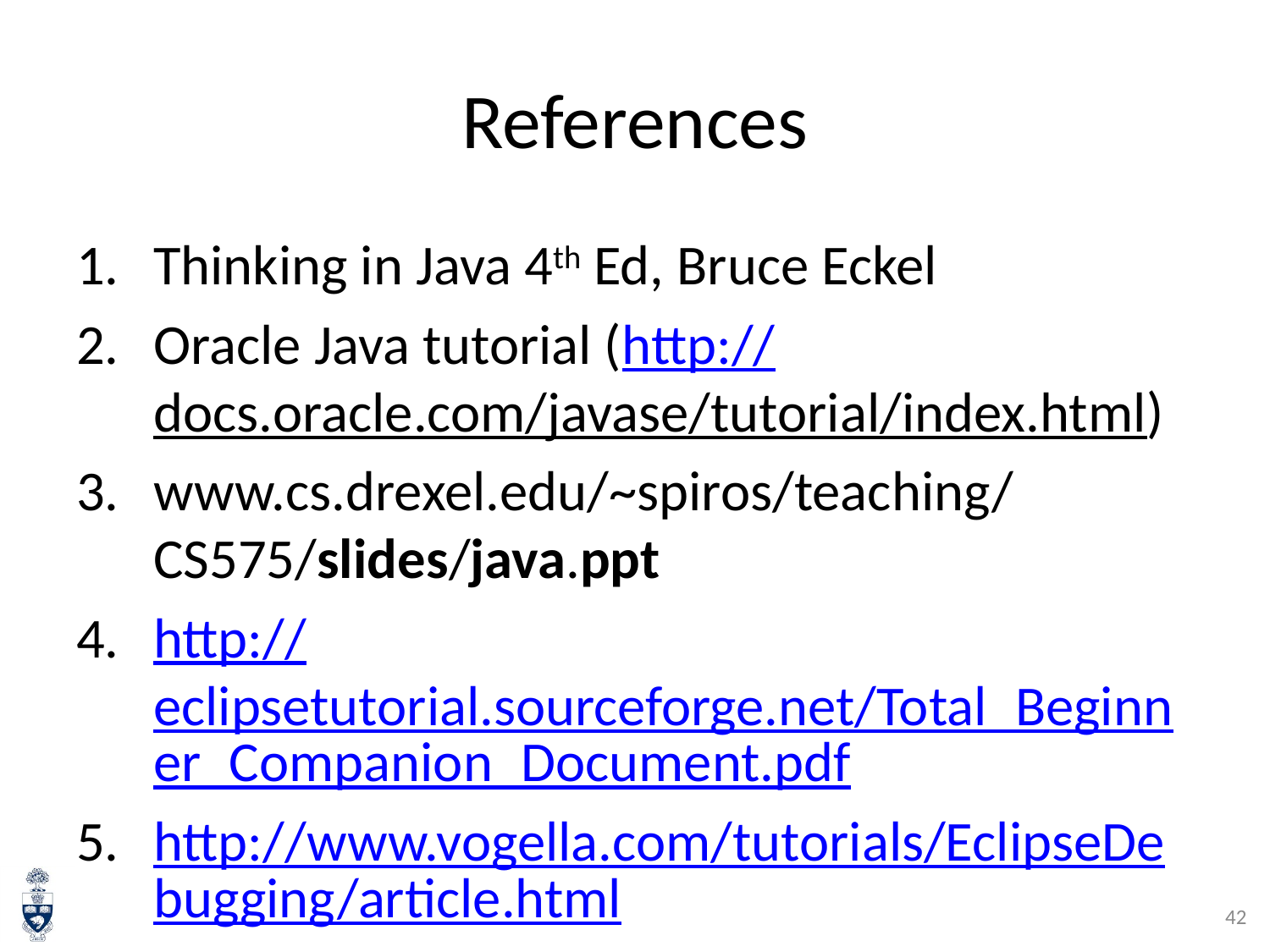

# References
Thinking in Java 4th Ed, Bruce Eckel
Oracle Java tutorial (http://docs.oracle.com/javase/tutorial/index.html)
www.cs.drexel.edu/~spiros/teaching/CS575/slides/java.ppt‎
http://eclipsetutorial.sourceforge.net/Total_Beginner_Companion_Document.pdf
http://www.vogella.com/tutorials/EclipseDebugging/article.html
42